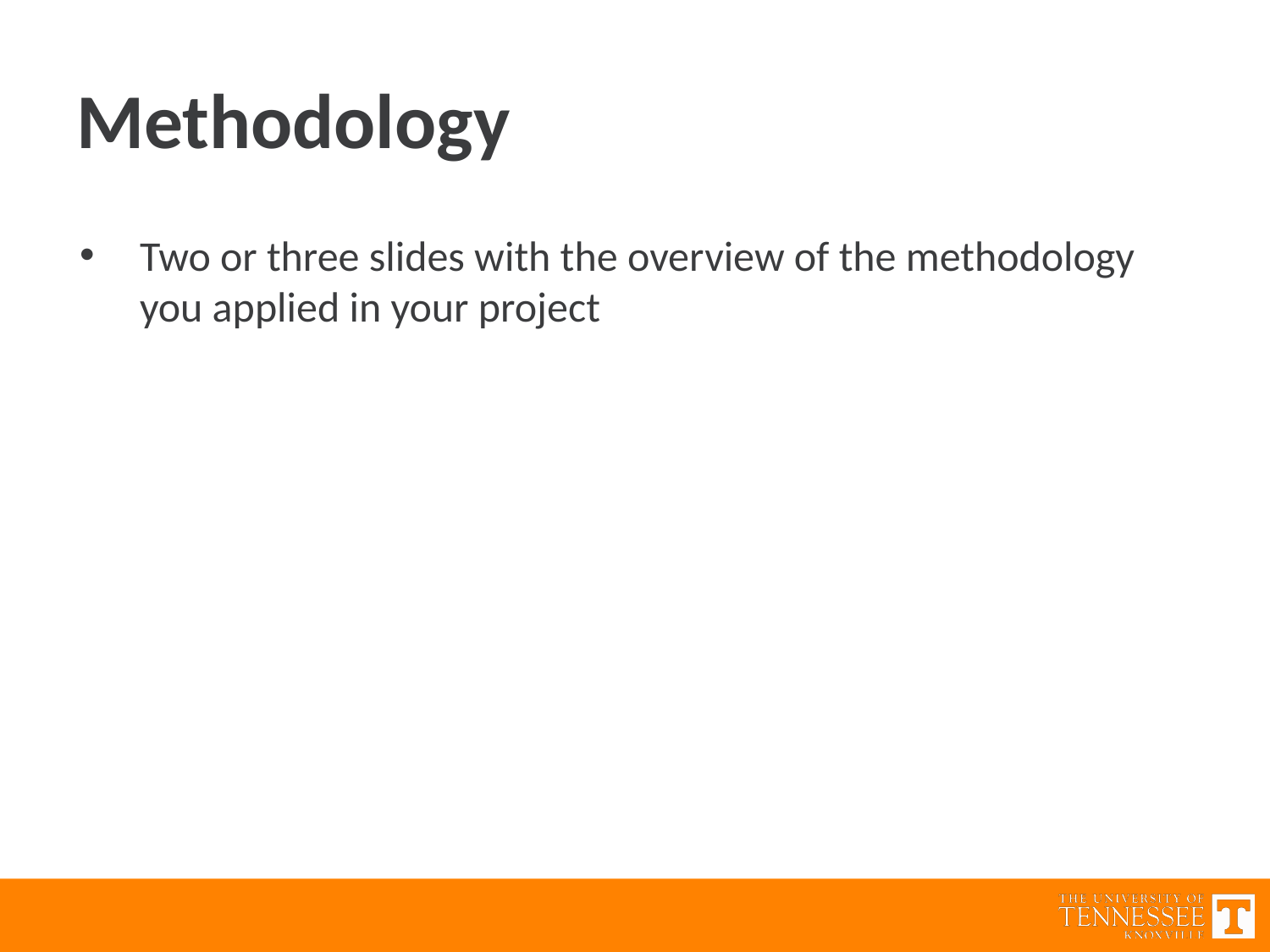

# Methodology
Two or three slides with the overview of the methodology you applied in your project